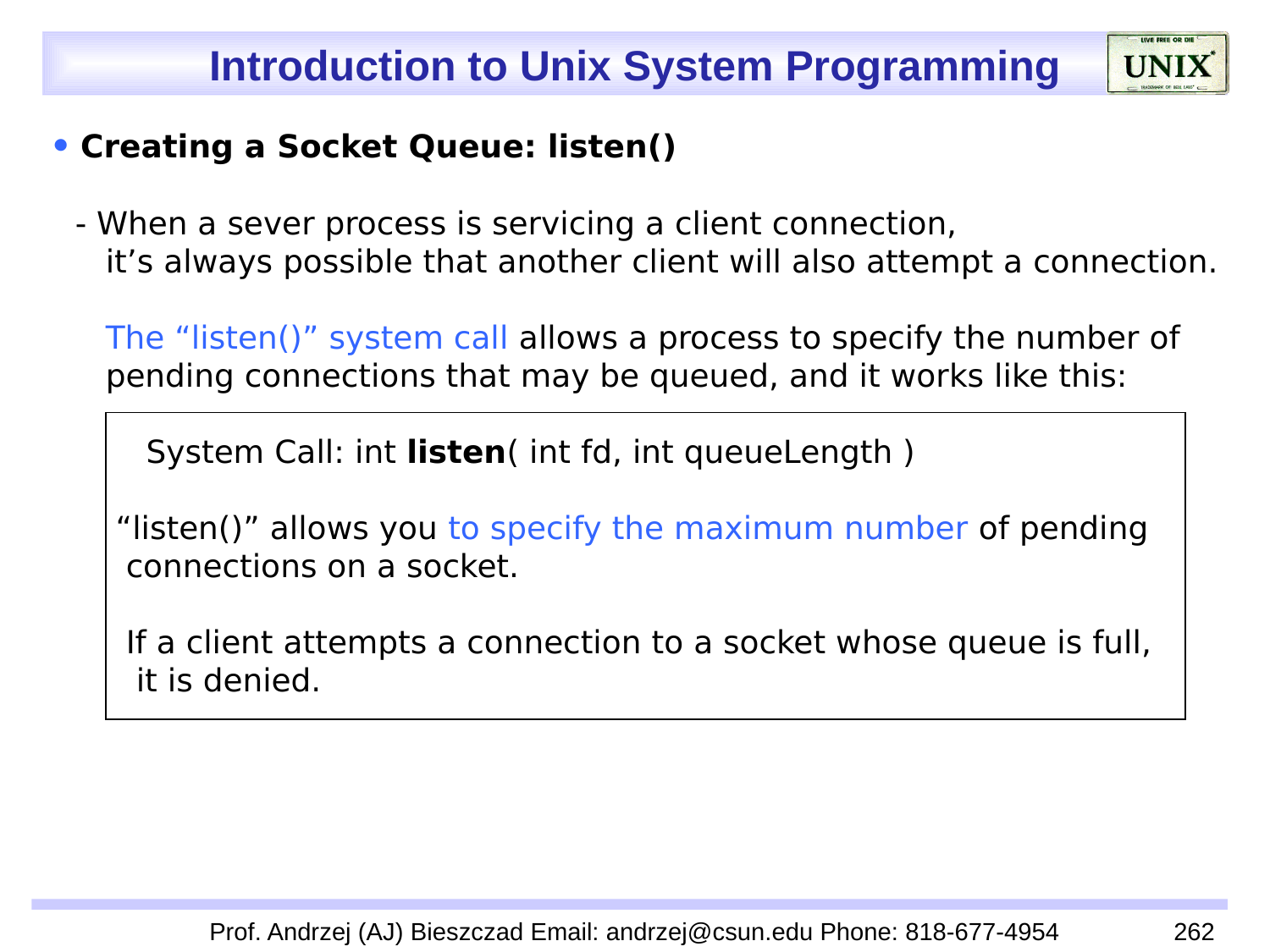

• Creating a Socket Queue: listen()

  - When a sever process is servicing a client connection,
     it’s always possible that another client will also attempt a connection.

     The “listen()” system call allows a process to specify the number of
     pending connections that may be queued, and it works like this:

         System Call: int listen( int fd, int queueLength )

      “listen()” allows you to specify the maximum number of pending
       connections on a socket.

       If a client attempts a connection to a socket whose queue is full,
        it is denied.

Prof. Andrzej (AJ) Bieszczad Email: andrzej@csun.edu Phone: 818-677-4954
262